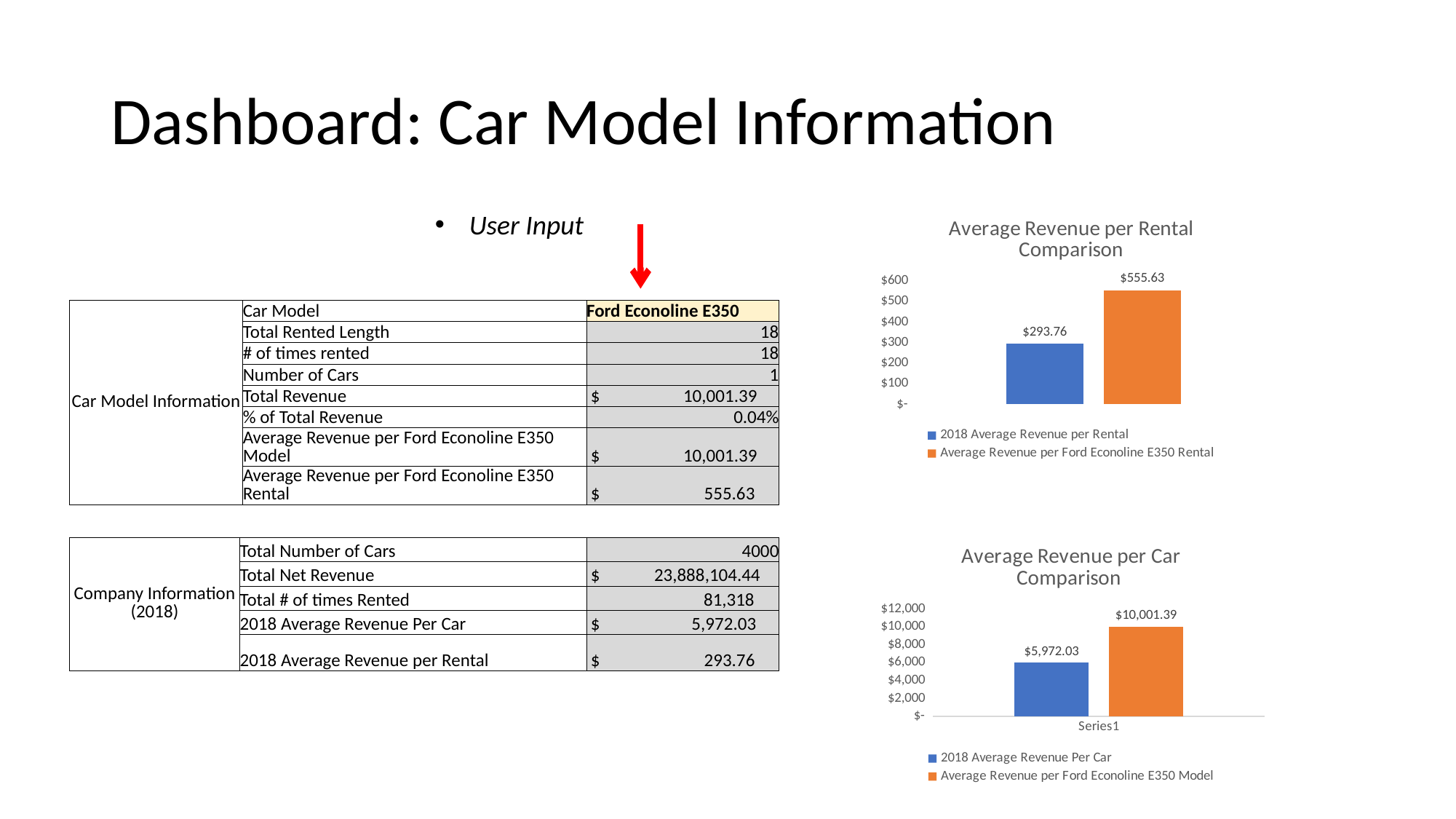

# Dashboard: Car Model Information
User Input

### Chart: Average Revenue per Rental Comparison

| Category | 2018 Average Revenue per Rental | Average Revenue per Ford Econoline E350 Rental |
|---|---|---|
| Car Model Information | Car Model | Ford Econoline E350 |
| --- | --- | --- |
|  | Total Rented Length | 18 |
|  | # of times rented | 18 |
|  | Number of Cars | 1 |
|  | Total Revenue | $ 10,001.39 |
|  | % of Total Revenue | 0.04% |
|  | Average Revenue per Ford Econoline E350 Model | $ 10,001.39 |
|  | Average Revenue per Ford Econoline E350 Rental | $ 555.63 |

### Chart: Average Revenue per Car Comparison

| Category | 2018 Average Revenue Per Car | Average Revenue per Ford Econoline E350 Model |
|---|---|---|
|  | 5972.0261100000025 | 10001.39 |
| Company Information (2018) | Total Number of Cars | 4000 |
| --- | --- | --- |
|  | Total Net Revenue | $ 23,888,104.44 |
|  | Total # of times Rented | 81,318 |
|  | 2018 Average Revenue Per Car | $ 5,972.03 |
|  | 2018 Average Revenue per Rental | $ 293.76 |